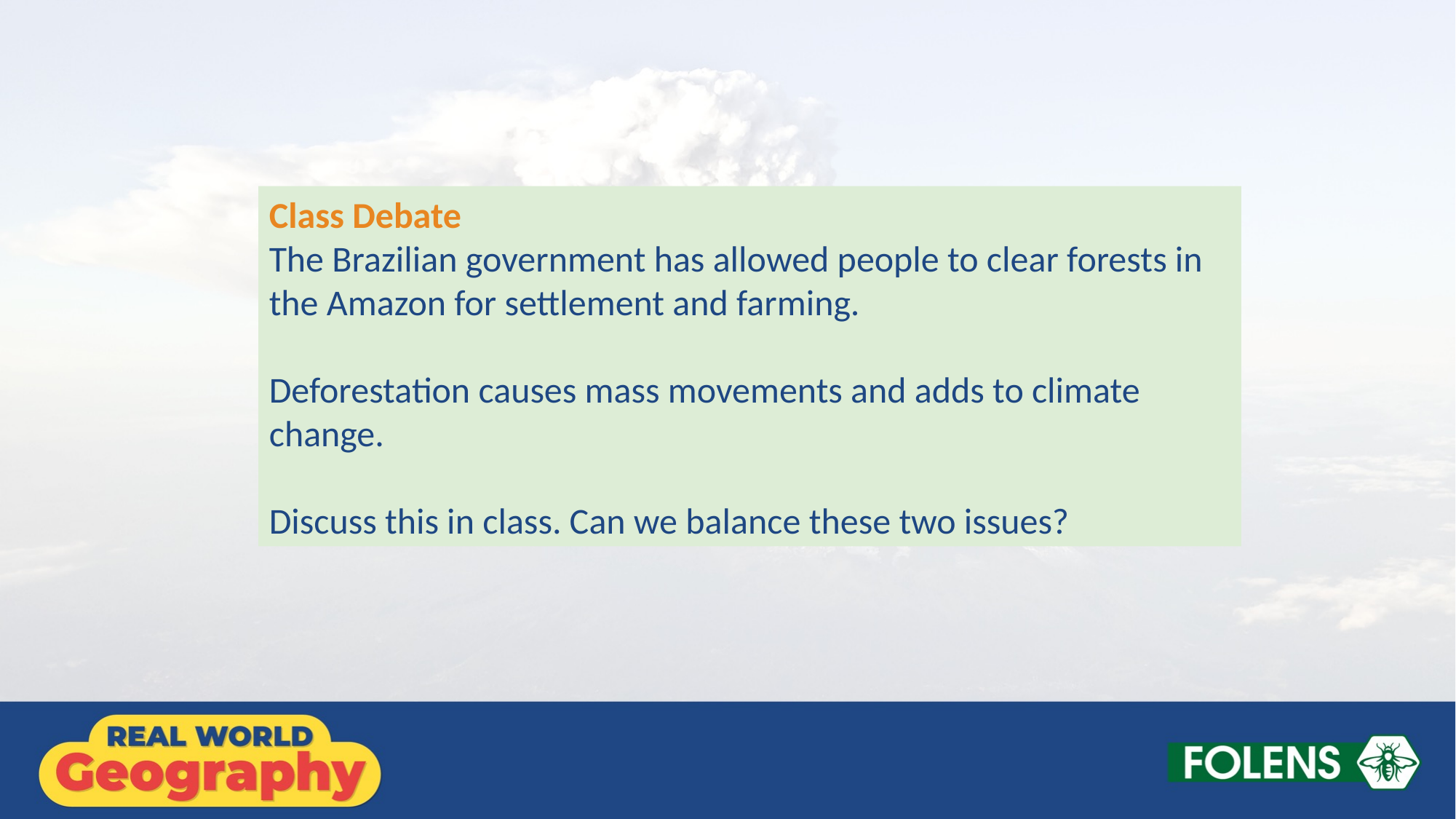

Class Debate
The Brazilian government has allowed people to clear forests in the Amazon for settlement and farming.

Deforestation causes mass movements and adds to climate change.

Discuss this in class. Can we balance these two issues?